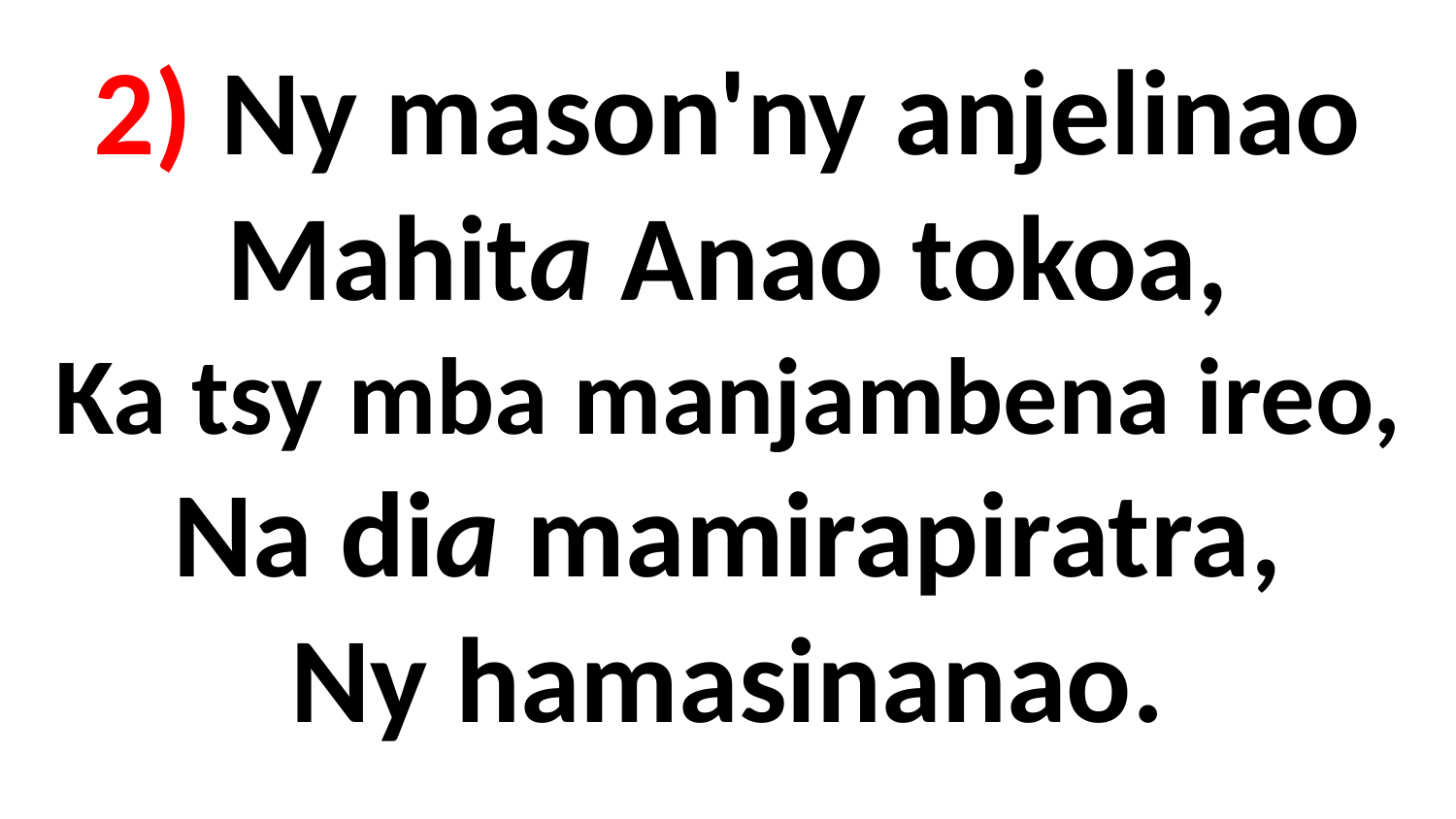

# 2) Ny mason'ny anjelinao Mahita Anao tokoa, Ka tsy mba manjambena ireo, Na dia mamirapiratra, Ny hamasinanao.